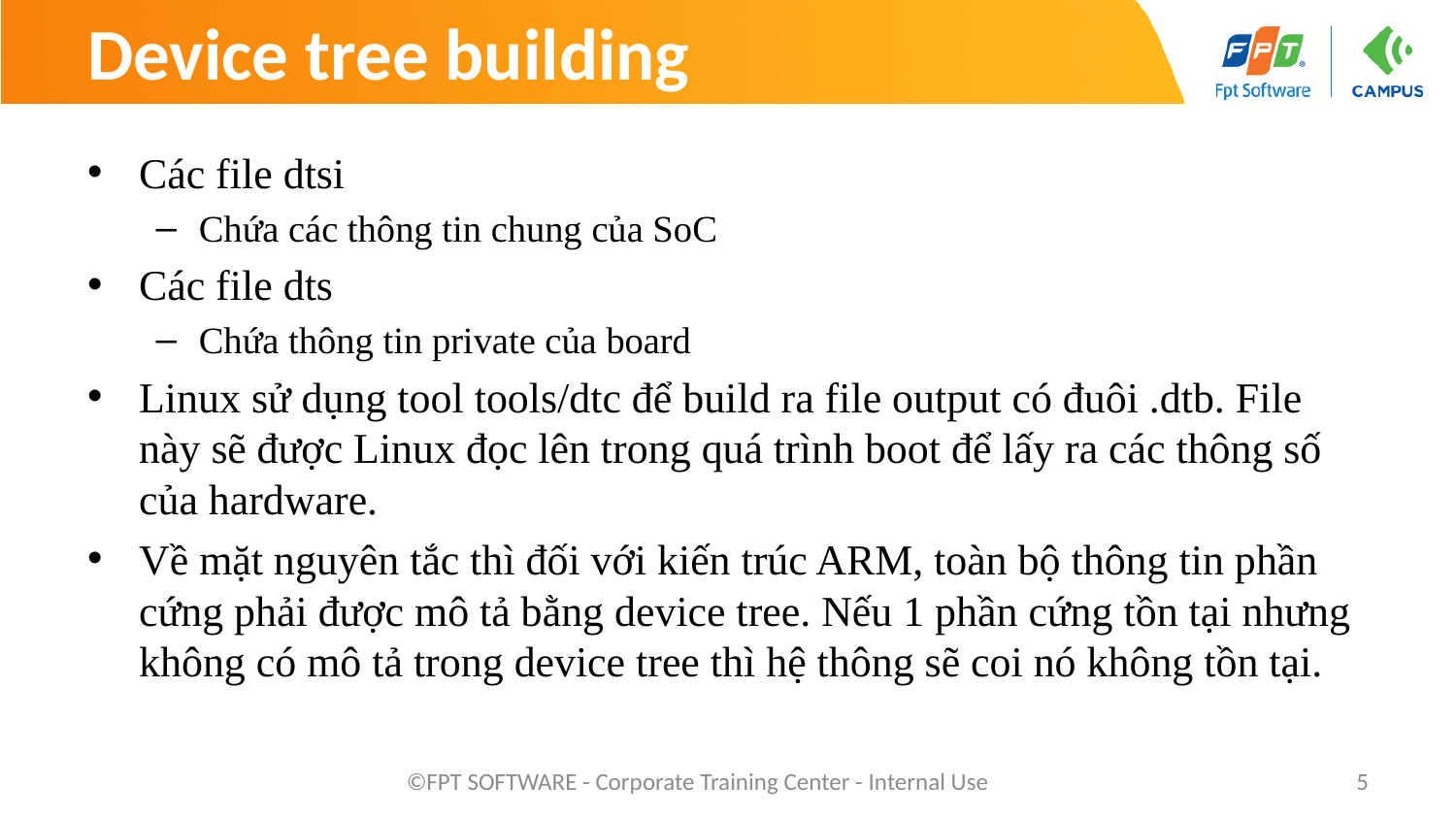

# Device tree building
Các file dtsi
Chứa các thông tin chung của SoC
Các file dts
Chứa thông tin private của board
Linux sử dụng tool tools/dtc để build ra file output có đuôi .dtb. File này sẽ được Linux đọc lên trong quá trình boot để lấy ra các thông số của hardware.
Về mặt nguyên tắc thì đối với kiến trúc ARM, toàn bộ thông tin phần cứng phải được mô tả bằng device tree. Nếu 1 phần cứng tồn tại nhưng không có mô tả trong device tree thì hệ thông sẽ coi nó không tồn tại.
©FPT SOFTWARE - Corporate Training Center - Internal Use
5